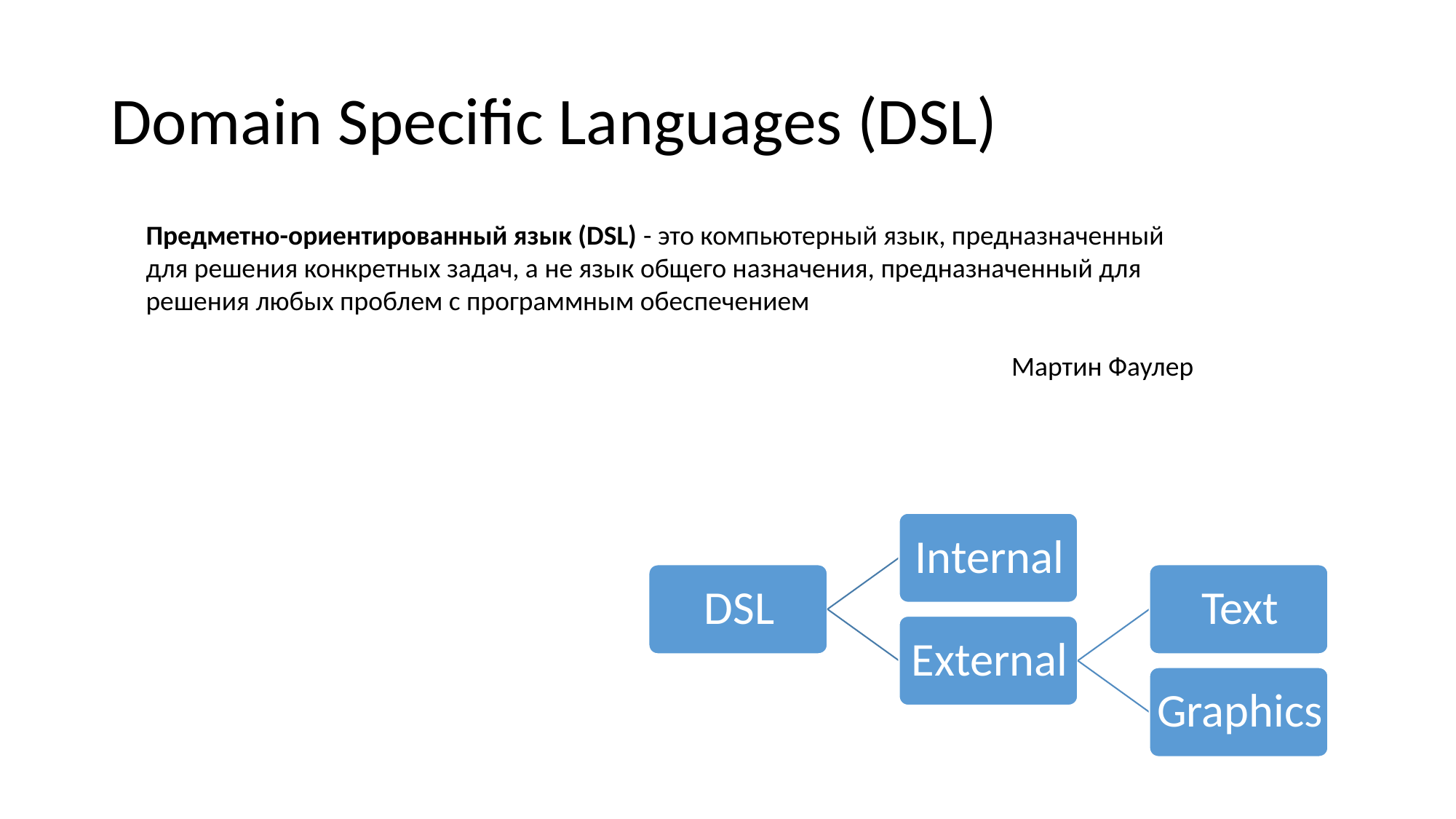

# Domain Specific Languages (DSL)
Предметно-ориентированный язык (DSL) - это компьютерный язык, предназначенный для решения конкретных задач, а не язык общего назначения, предназначенный для решения любых проблем с программным обеспечением

Мартин Фаулер
DSL

Internal

External

Text

Graphics